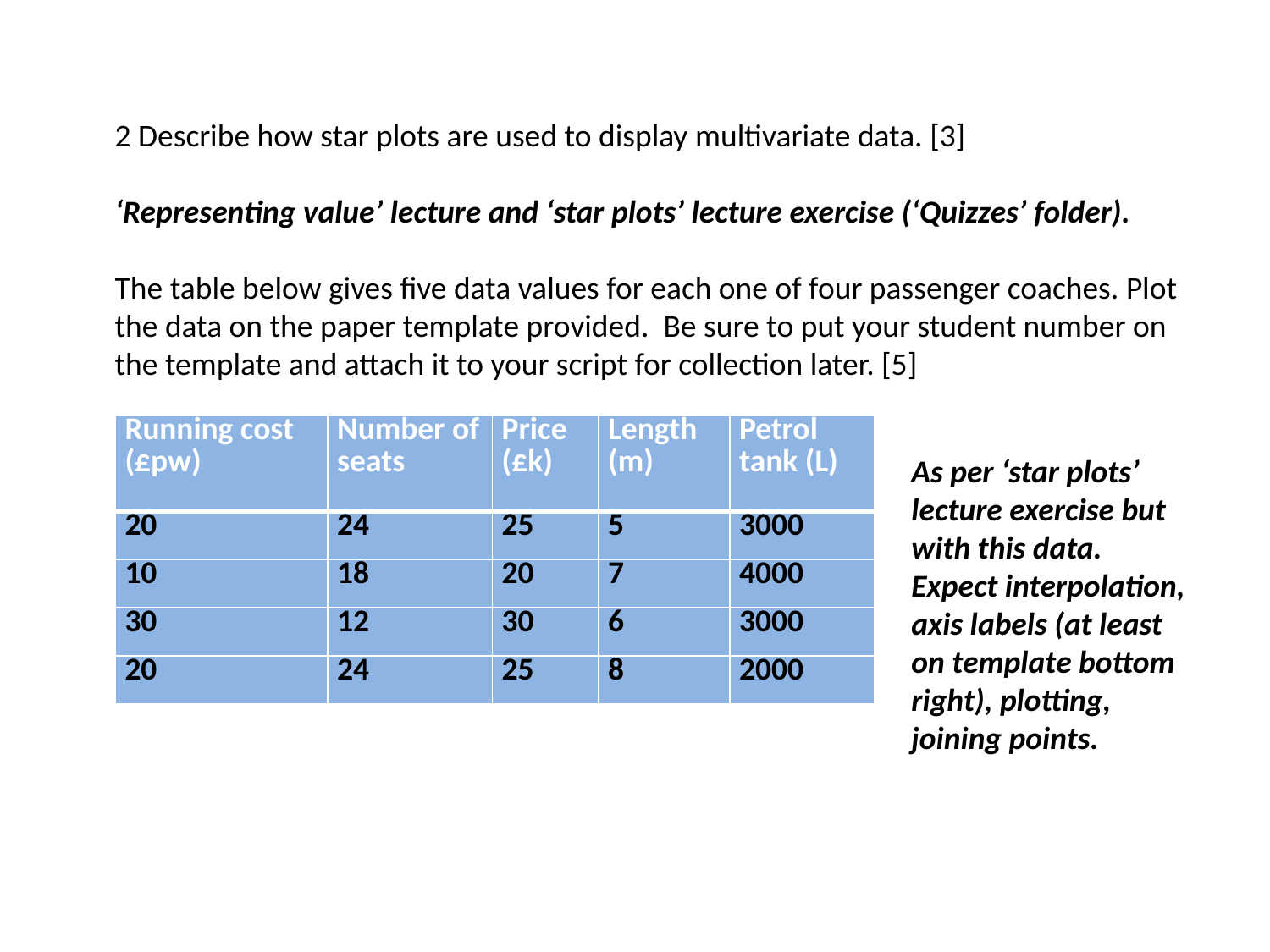

2 Describe how star plots are used to display multivariate data. [3]

‘Representing value’ lecture and ‘star plots’ lecture exercise (‘Quizzes’ folder).

The table below gives five data values for each one of four passenger coaches. Plot the data on the paper template provided.  Be sure to put your student number on the template and attach it to your script for collection later. [5]

As per ‘star plots’ lecture exercise but with this data.  Expect interpolation, axis labels (at least on template bottom right), plotting, joining points.

| Running cost (£pw) | Number of seats | Price (£k) | Length (m) | Petrol tank (L) |
| --- | --- | --- | --- | --- |
| 20 | 24 | 25 | 5 | 3000 |
| 10 | 18 | 20 | 7 | 4000 |
| 30 | 12 | 30 | 6 | 3000 |
| 20 | 24 | 25 | 8 | 2000 |